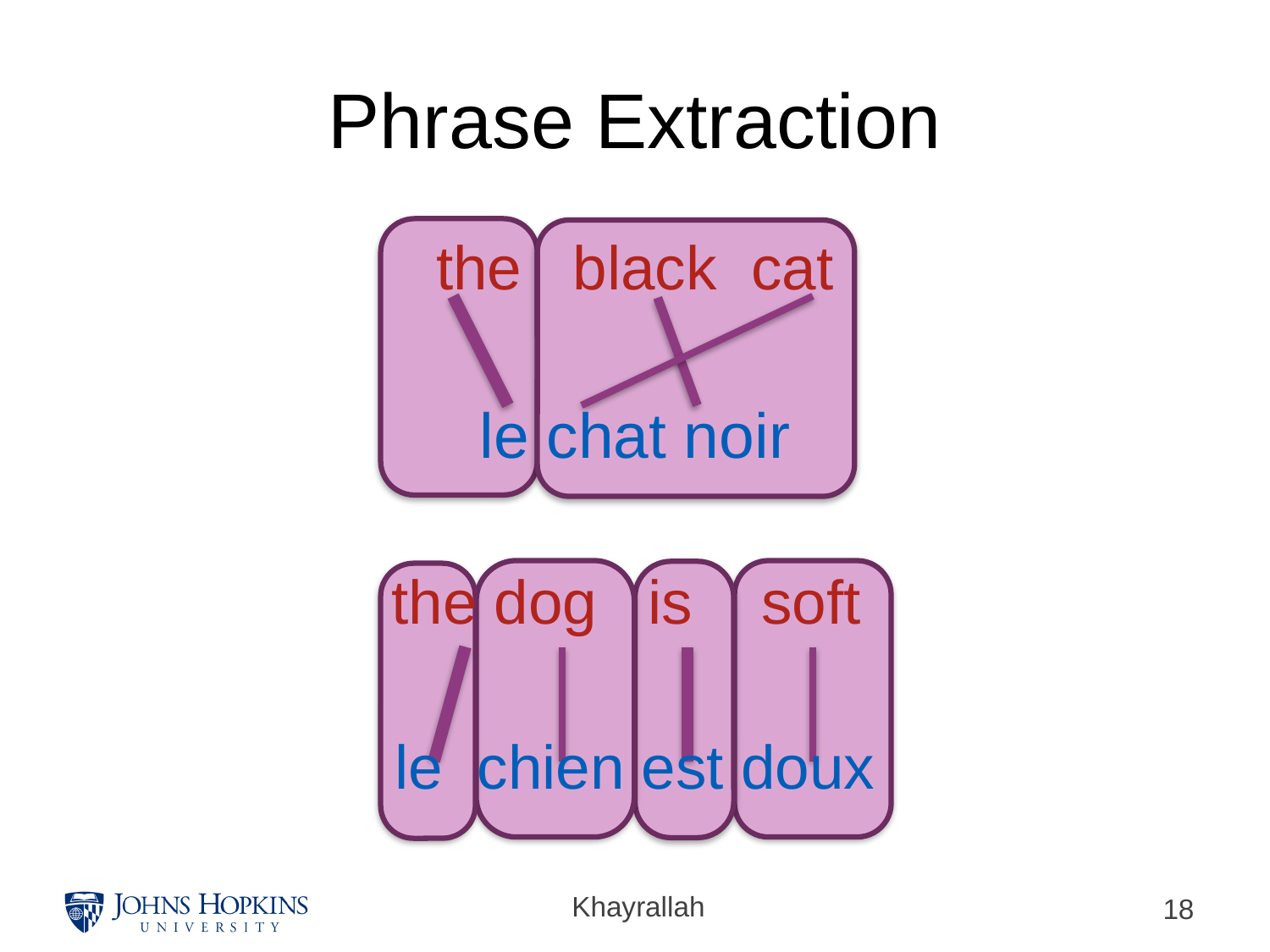

# Phrase Extraction

the   black  cat

le chat noir

the dog   is    soft

le  chien est doux

Khayrallah